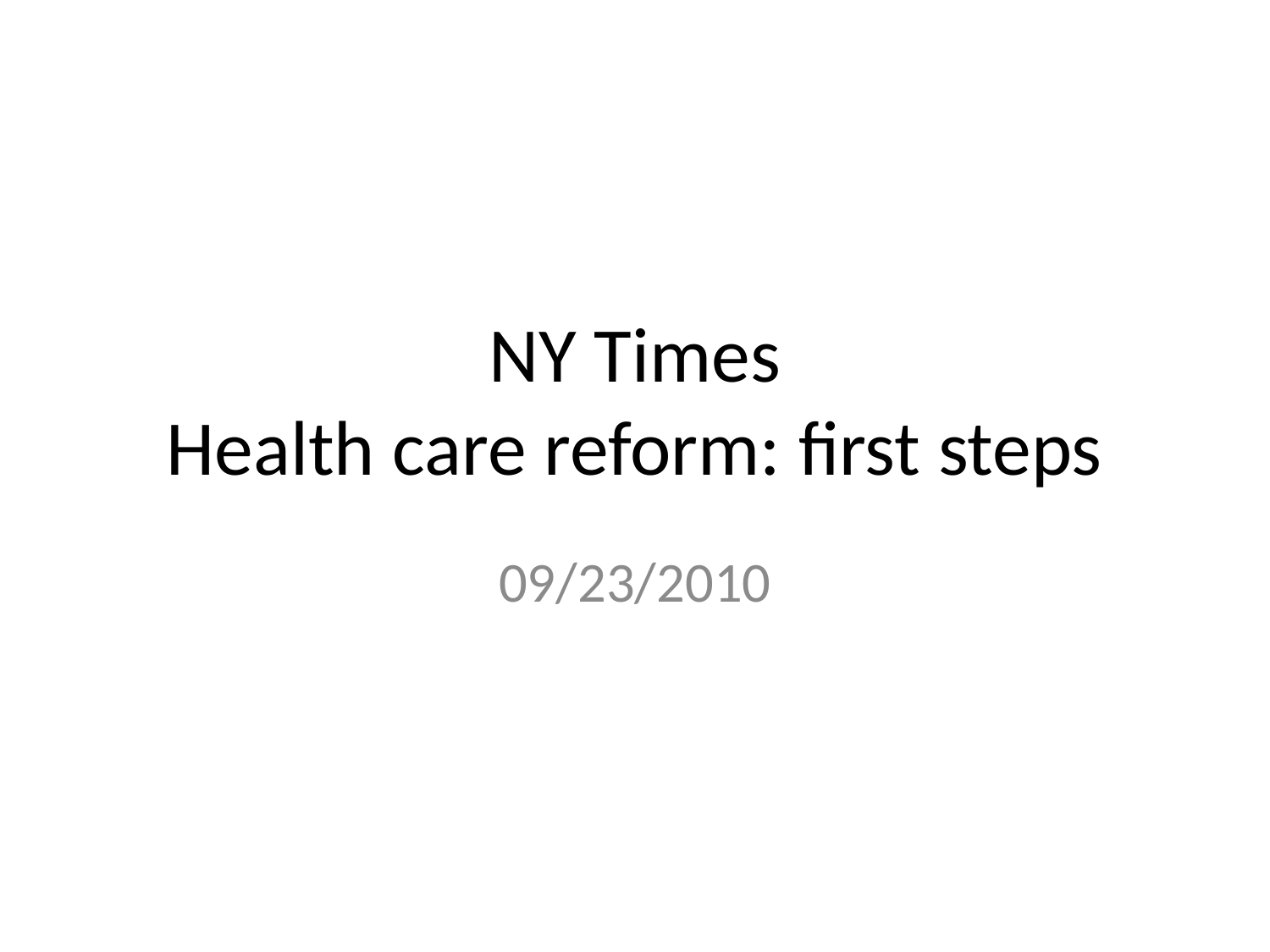

# NY Times Health care reform: first steps
09/23/2010